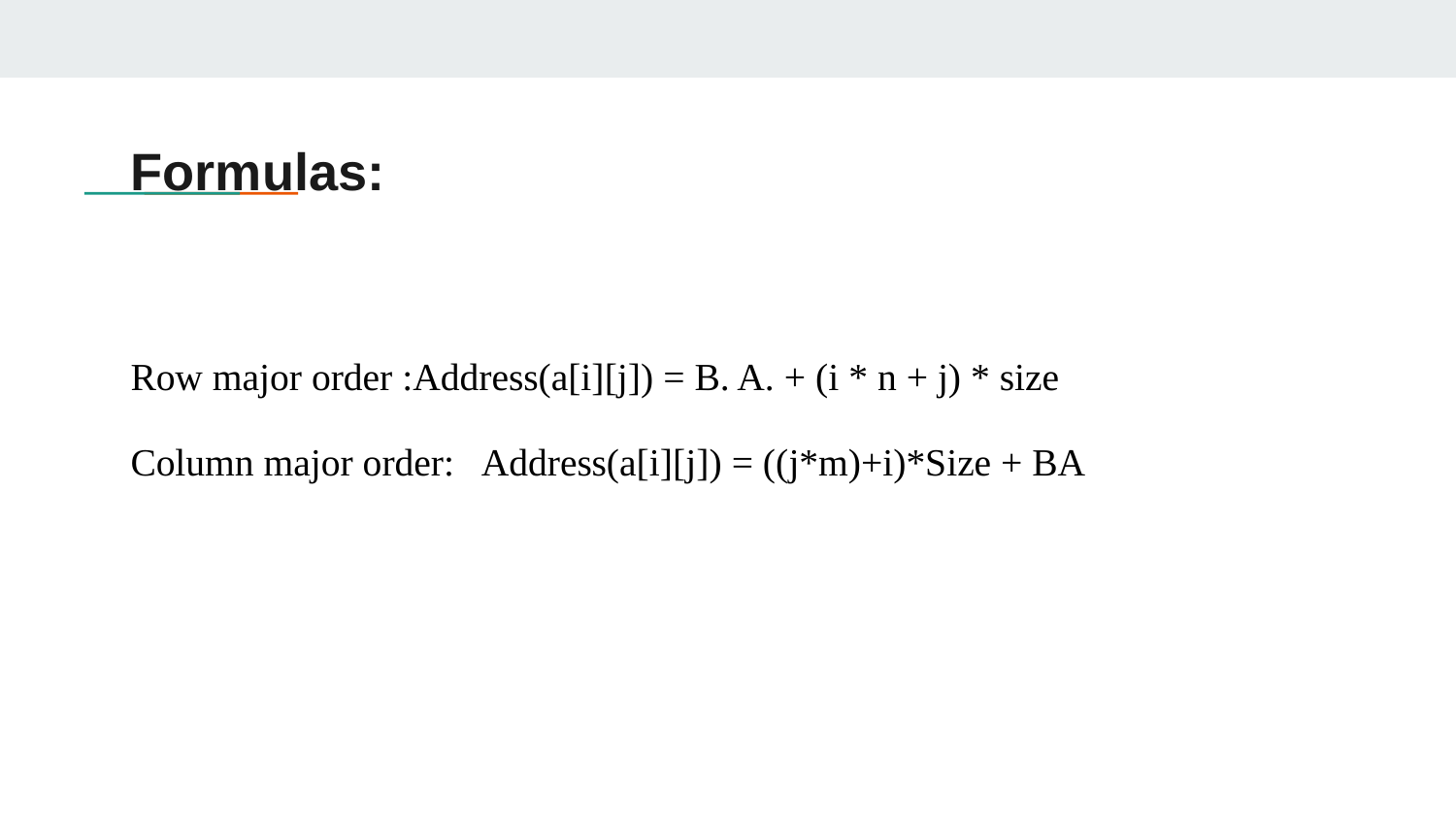

# Formulas:
Row major order :Address(a[i][j]) = B. A. + (i * n + j) * size
Column major order:   Address(a[i][j]) = ((j*m)+i)*Size + BA